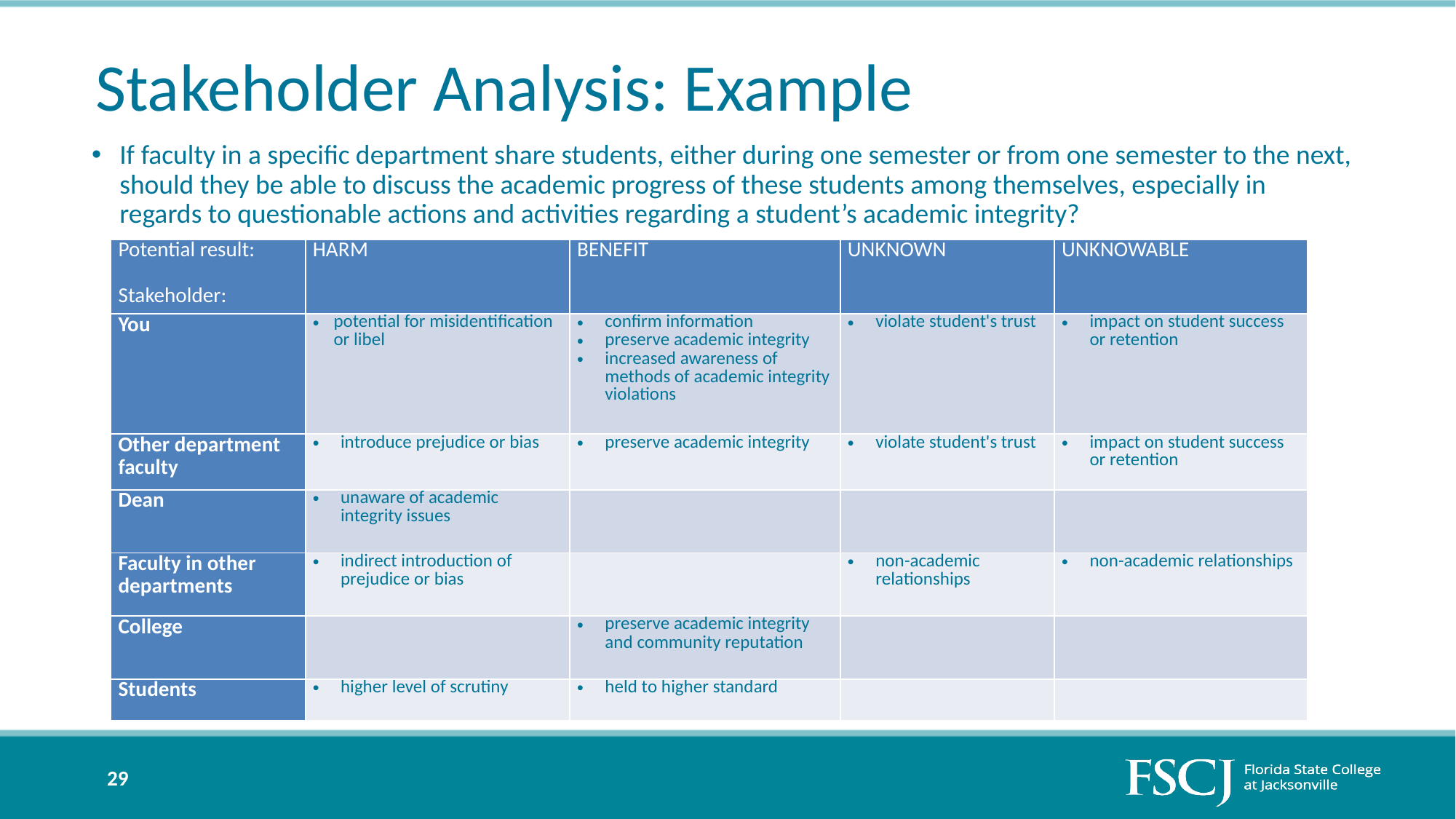

# Stakeholder Analysis: Example
If faculty in a specific department share students, either during one semester or from one semester to the next, should they be able to discuss the academic progress of these students among themselves, especially in regards to questionable actions and activities regarding a student’s academic integrity?
| Potential result: Stakeholder: | HARM | BENEFIT | UNKNOWN | UNKNOWABLE |
| --- | --- | --- | --- | --- |
| You | potential for misidentification or libel | confirm information preserve academic integrity increased awareness of methods of academic integrity violations | violate student's trust | impact on student success or retention |
| Other department faculty | introduce prejudice or bias | preserve academic integrity | violate student's trust | impact on student success or retention |
| Dean | unaware of academic integrity issues |  |  |  |
| Faculty in other departments | indirect introduction of prejudice or bias |  | non-academic relationships | non-academic relationships |
| College |  | preserve academic integrity and community reputation |  |  |
| Students | higher level of scrutiny | held to higher standard |  |  |